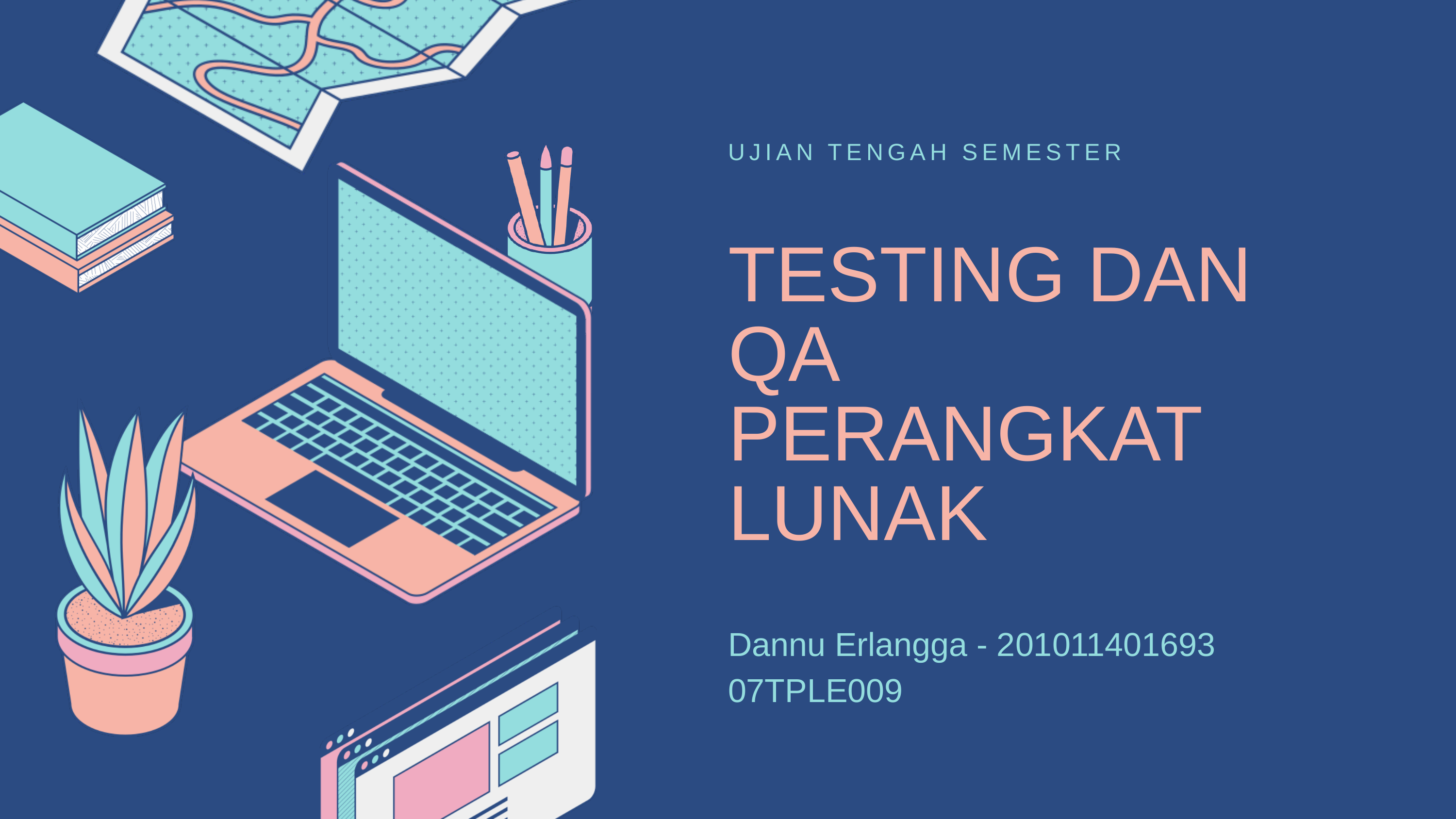

UJIAN TENGAH SEMESTER
TESTING DAN QA PERANGKAT LUNAK
Dannu Erlangga - 201011401693 07TPLE009